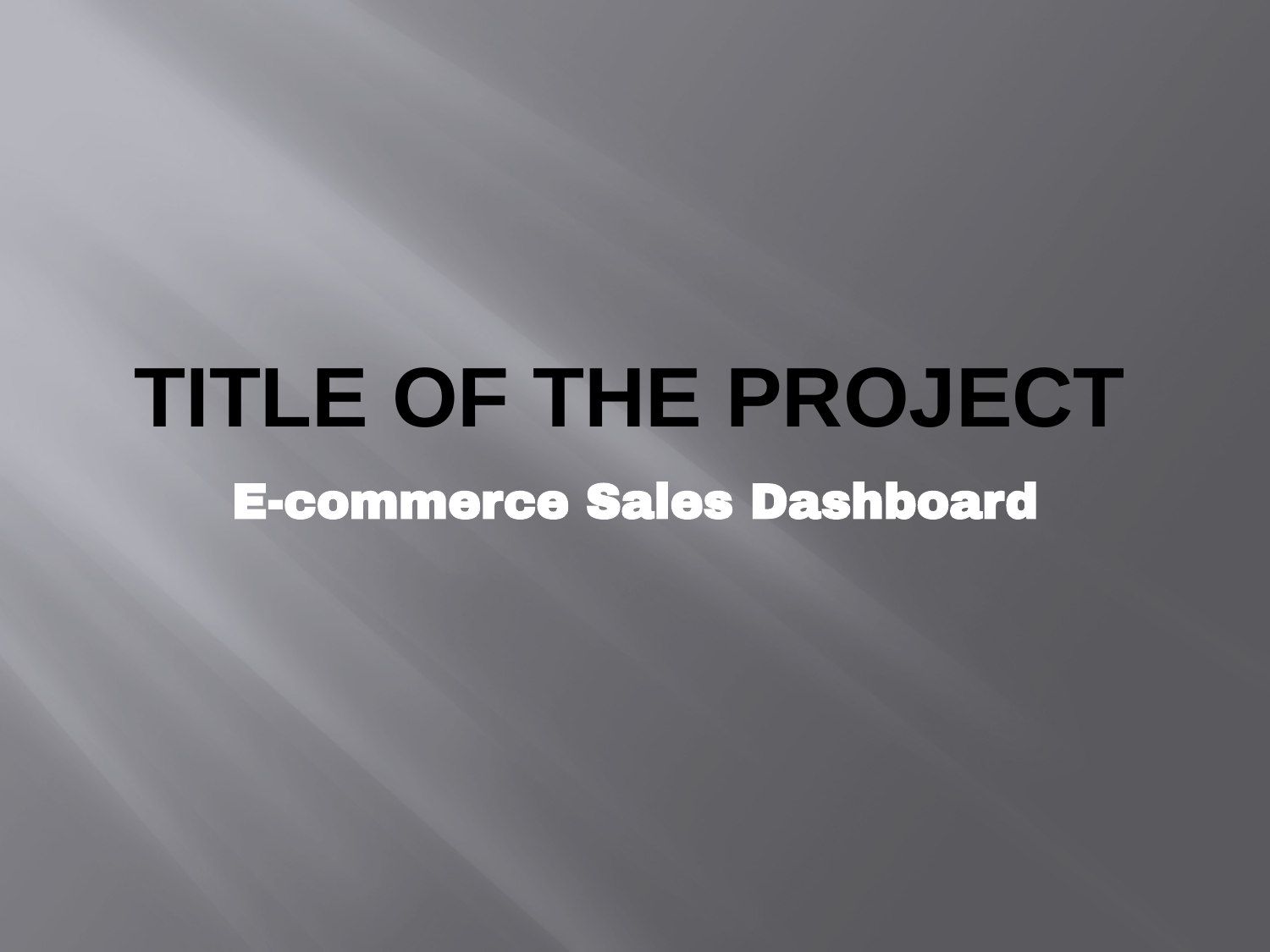

# TITLE OF THE PROJECT
E-commerce Sales Dashboard